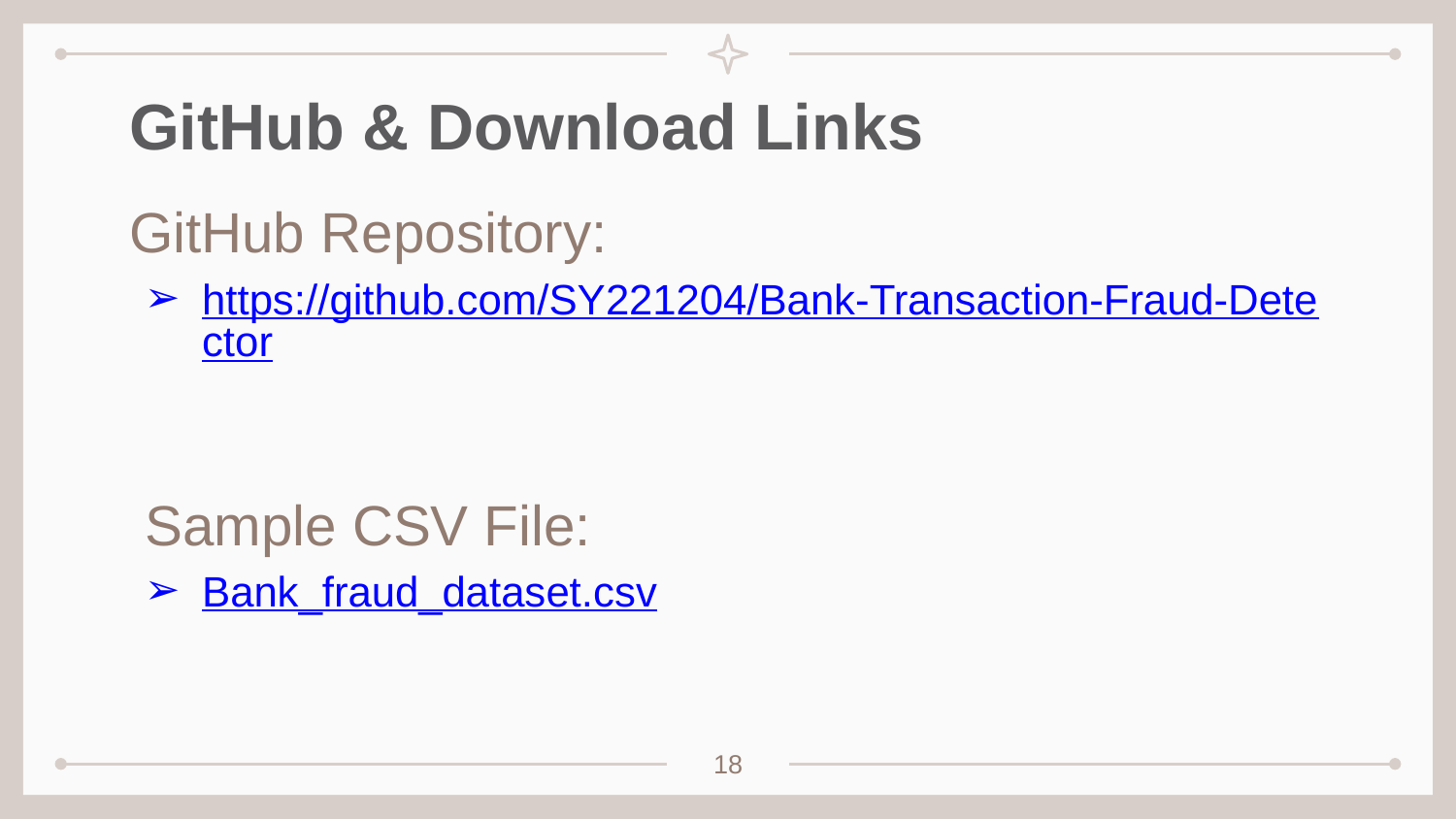

# GitHub & Download Links
GitHub Repository:
https://github.com/SY221204/Bank-Transaction-Fraud-Detector

 Sample CSV File:
Bank_fraud_dataset.csv
18